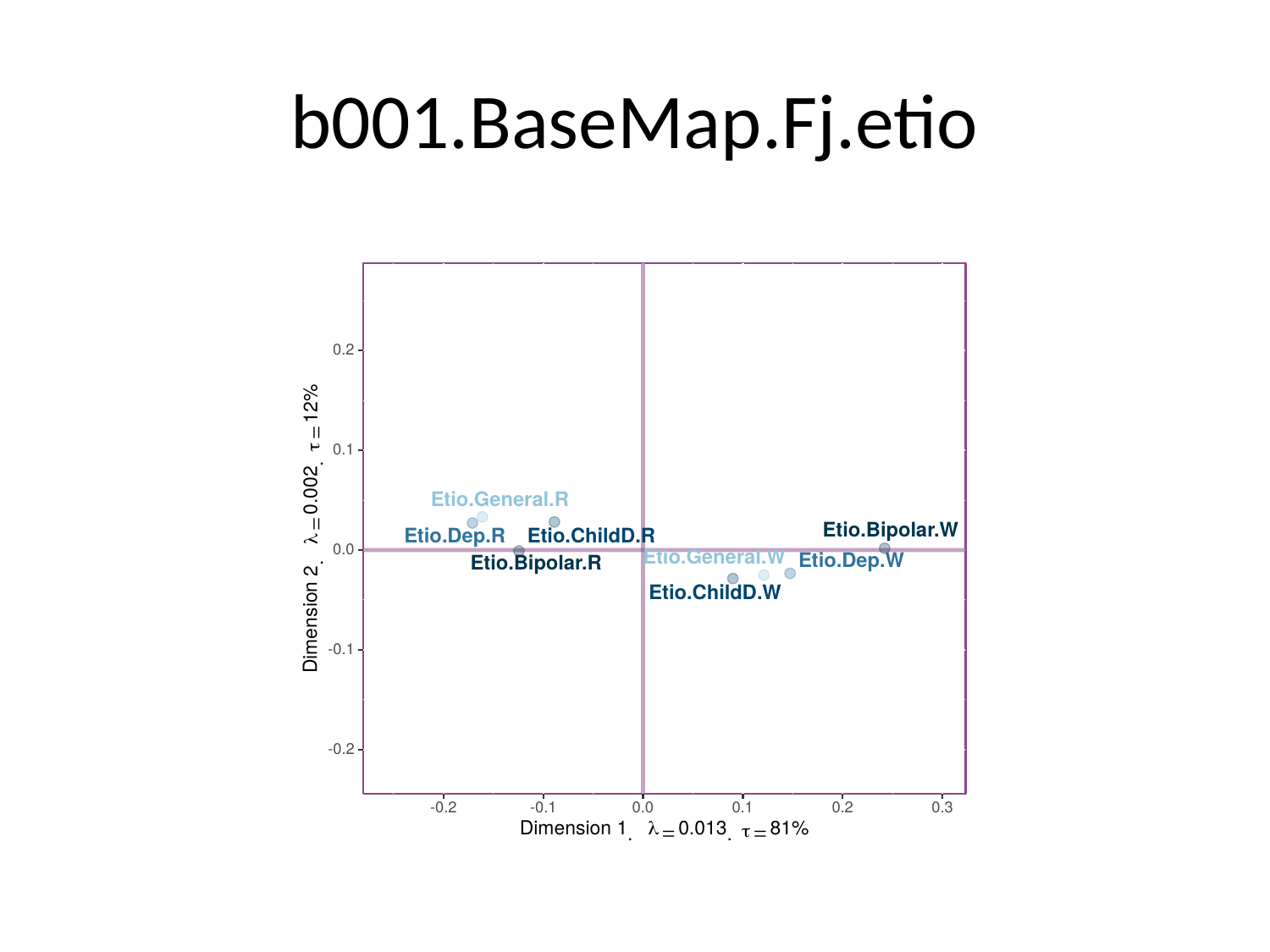

# b001.BaseMap.Fj.etio

0.2

%

12
=
τ
0.1

.
0.002
Etio.General.R

Etio.Bipolar.W
=
Etio.Dep.R
Etio.ChildD.R
λ

0.0

Etio.General.W

Etio.Dep.W
Etio.Bipolar.R
.
2

Etio.ChildD.W

Dimension
-0.1

-0.2

-0.2
0.2
0.3
-0.1
0.0
0.1
Dimension
81
0.013
%
λ
1
τ
=
=
.
.